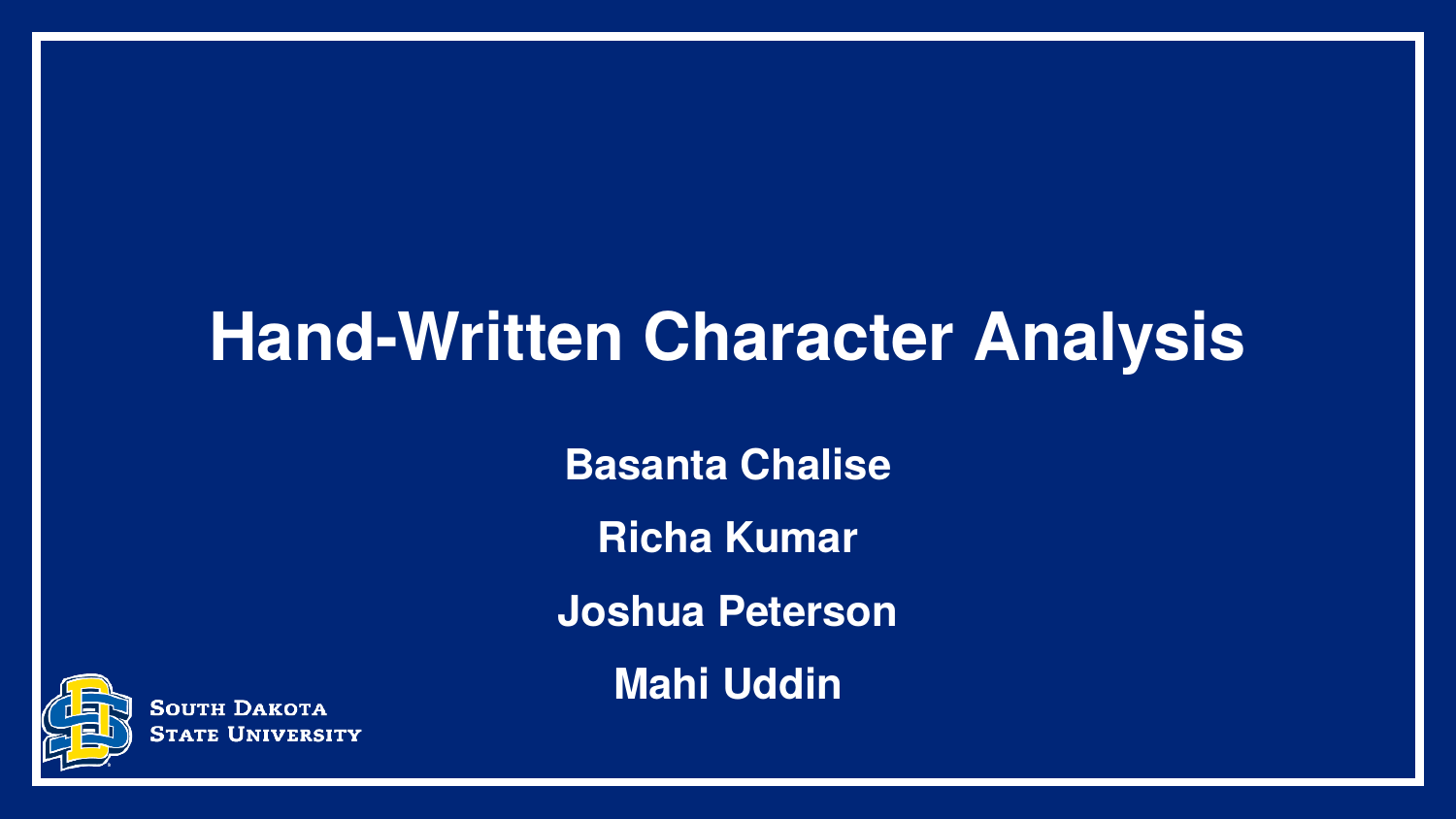

# Hand-Written Character Analysis

Basanta Chalise
Richa Kumar
Joshua Peterson
Mahi Uddin